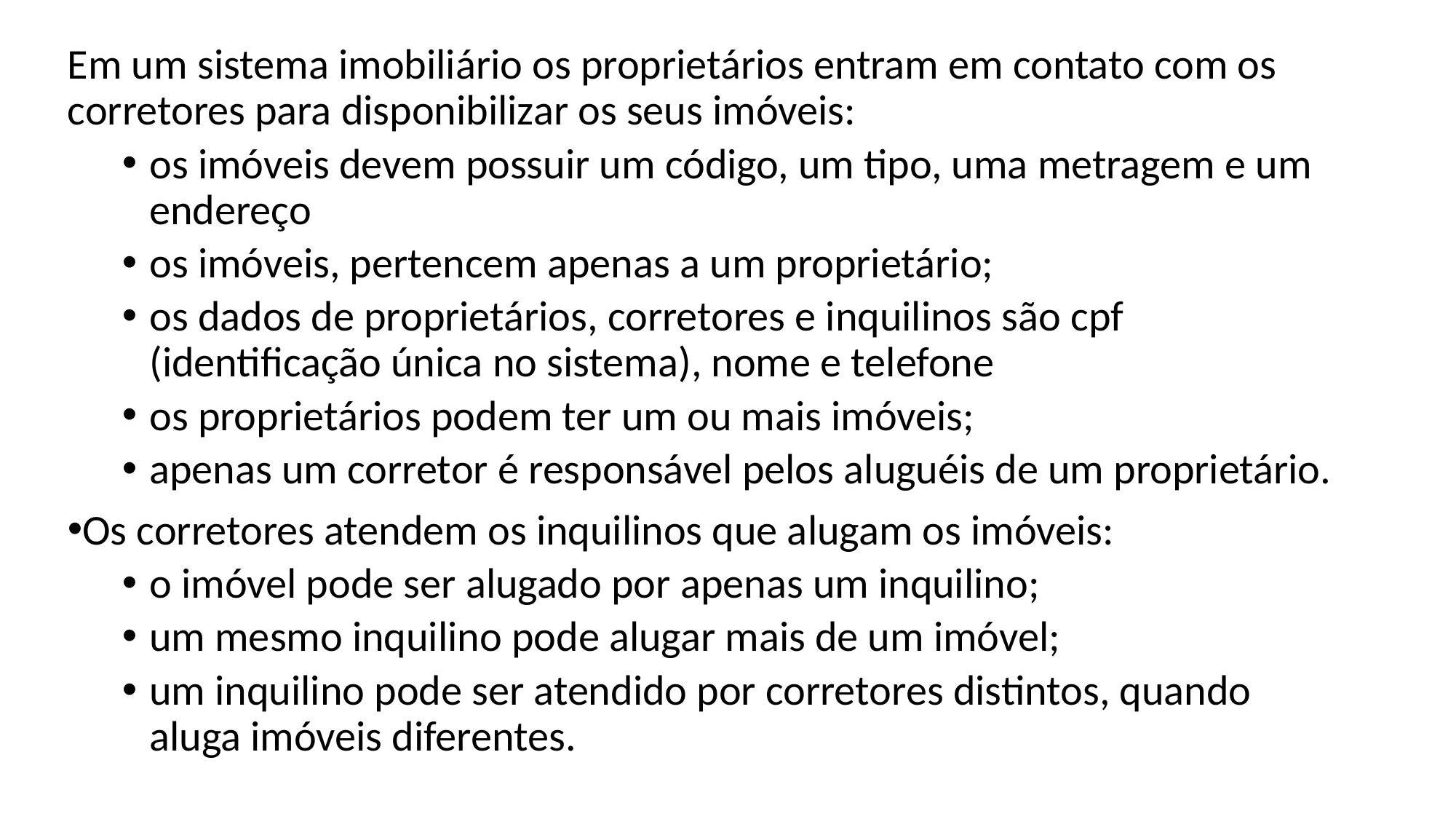

Em um sistema imobiliário os proprietários entram em contato com os corretores para disponibilizar os seus imóveis:
os imóveis devem possuir um código, um tipo, uma metragem e um endereço
os imóveis, pertencem apenas a um proprietário;
os dados de proprietários, corretores e inquilinos são cpf (identificação única no sistema), nome e telefone
os proprietários podem ter um ou mais imóveis;
apenas um corretor é responsável pelos aluguéis de um proprietário.
Os corretores atendem os inquilinos que alugam os imóveis:
o imóvel pode ser alugado por apenas um inquilino;
um mesmo inquilino pode alugar mais de um imóvel;
um inquilino pode ser atendido por corretores distintos, quando aluga imóveis diferentes.